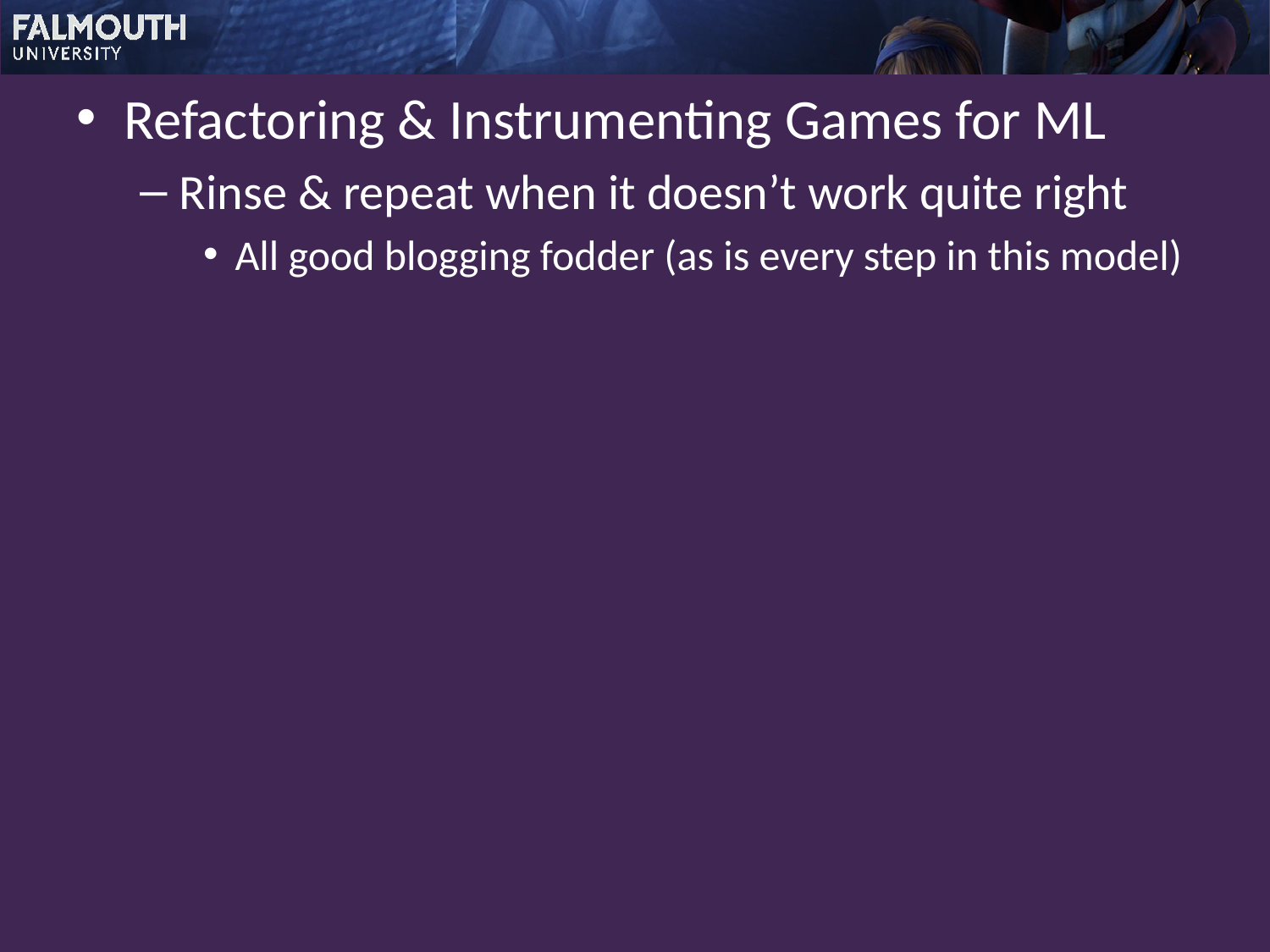

Refactoring & Instrumenting Games for ML
Rinse & repeat when it doesn’t work quite right
All good blogging fodder (as is every step in this model)